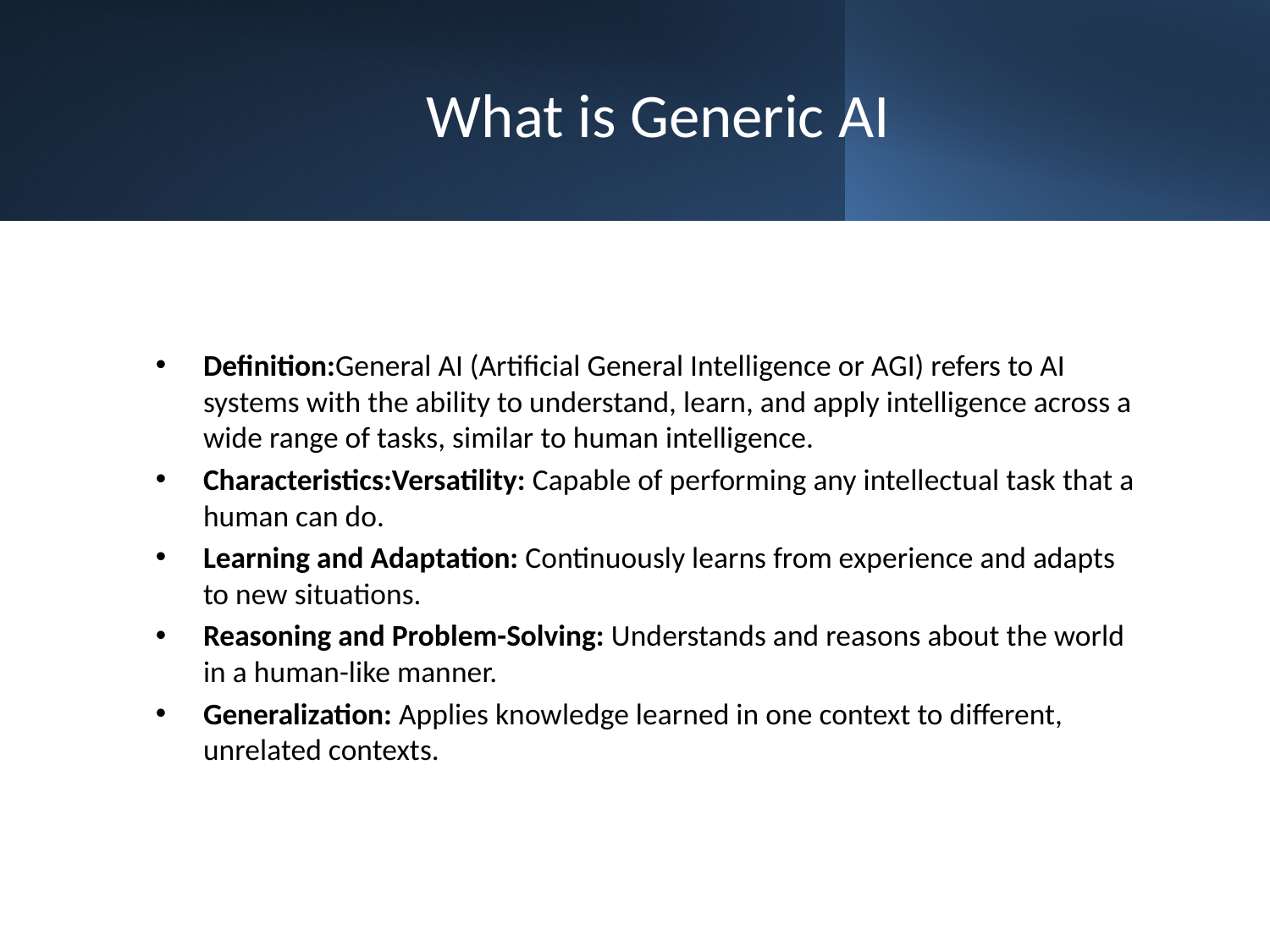

# What is Generic AI
Definition:General AI (Artificial General Intelligence or AGI) refers to AI systems with the ability to understand, learn, and apply intelligence across a wide range of tasks, similar to human intelligence.
Characteristics:Versatility: Capable of performing any intellectual task that a human can do.
Learning and Adaptation: Continuously learns from experience and adapts to new situations.
Reasoning and Problem-Solving: Understands and reasons about the world in a human-like manner.
Generalization: Applies knowledge learned in one context to different, unrelated contexts.